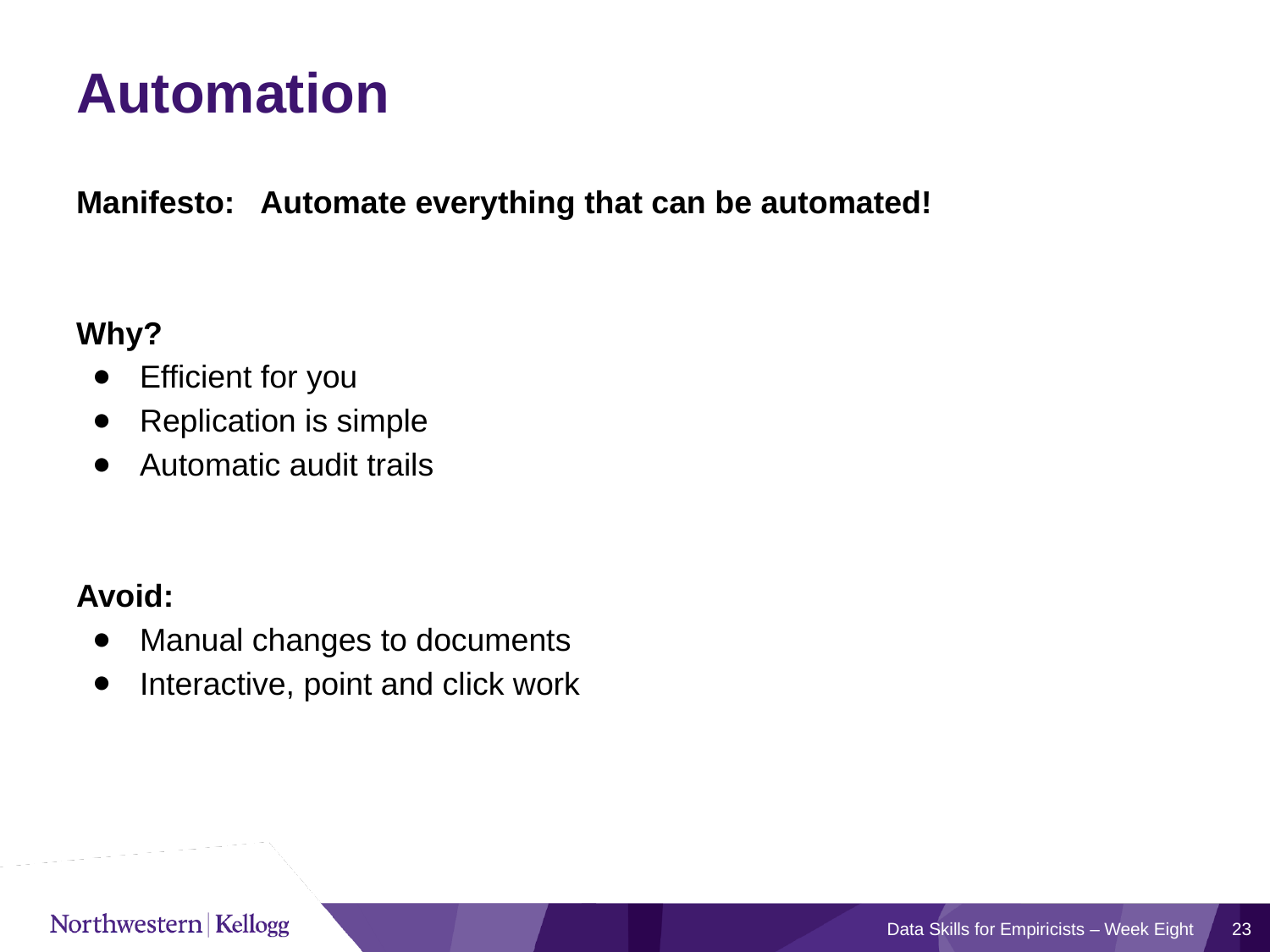

# Automation
Manifesto:   Automate everything that can be automated!

Why?
Efficient for you
Replication is simple
Automatic audit trails

Avoid:
Manual changes to documents
Interactive, point and click work

Data Skills for Empiricists – Week Eight
23